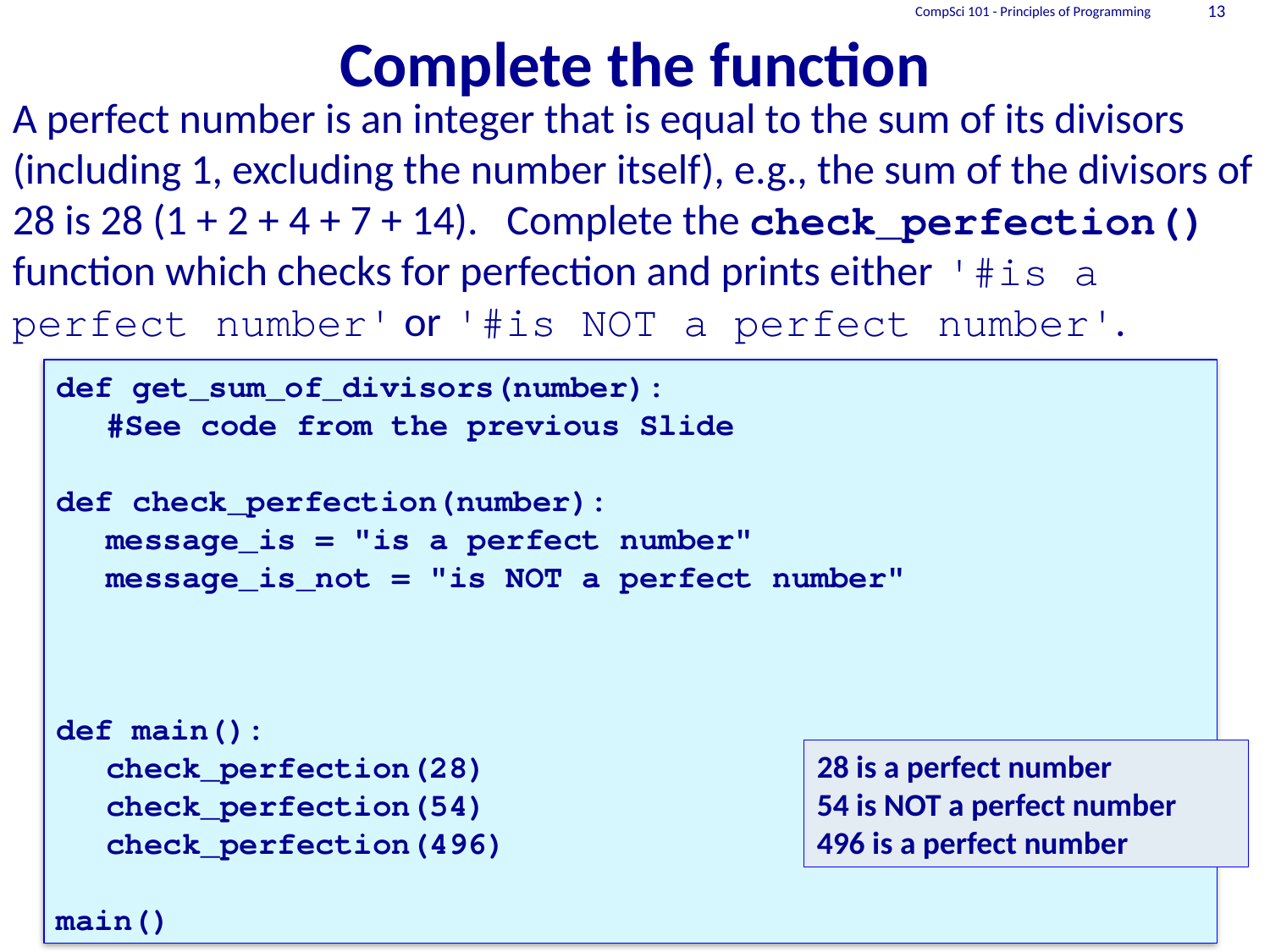

# Complete the function
CompSci 101 - Principles of Programming
13
A perfect number is an integer that is equal to the sum of its divisors (including 1, excluding the number itself), e.g., the sum of the divisors of 28 is 28 (1 + 2 + 4 + 7 + 14).   Complete the check_perfection() function which checks for perfection and prints either  '#is a perfect number' or  '#is NOT a perfect number'.

def get_sum_of_divisors(number):
	#See code from the previous Slide

def check_perfection(number):
	message_is = "is a perfect number"
	message_is_not = "is NOT a perfect number"

def main():
	check_perfection(28)
	check_perfection(54)
	check_perfection(496)

main()
28 is a perfect number
54 is NOT a perfect number
496 is a perfect number